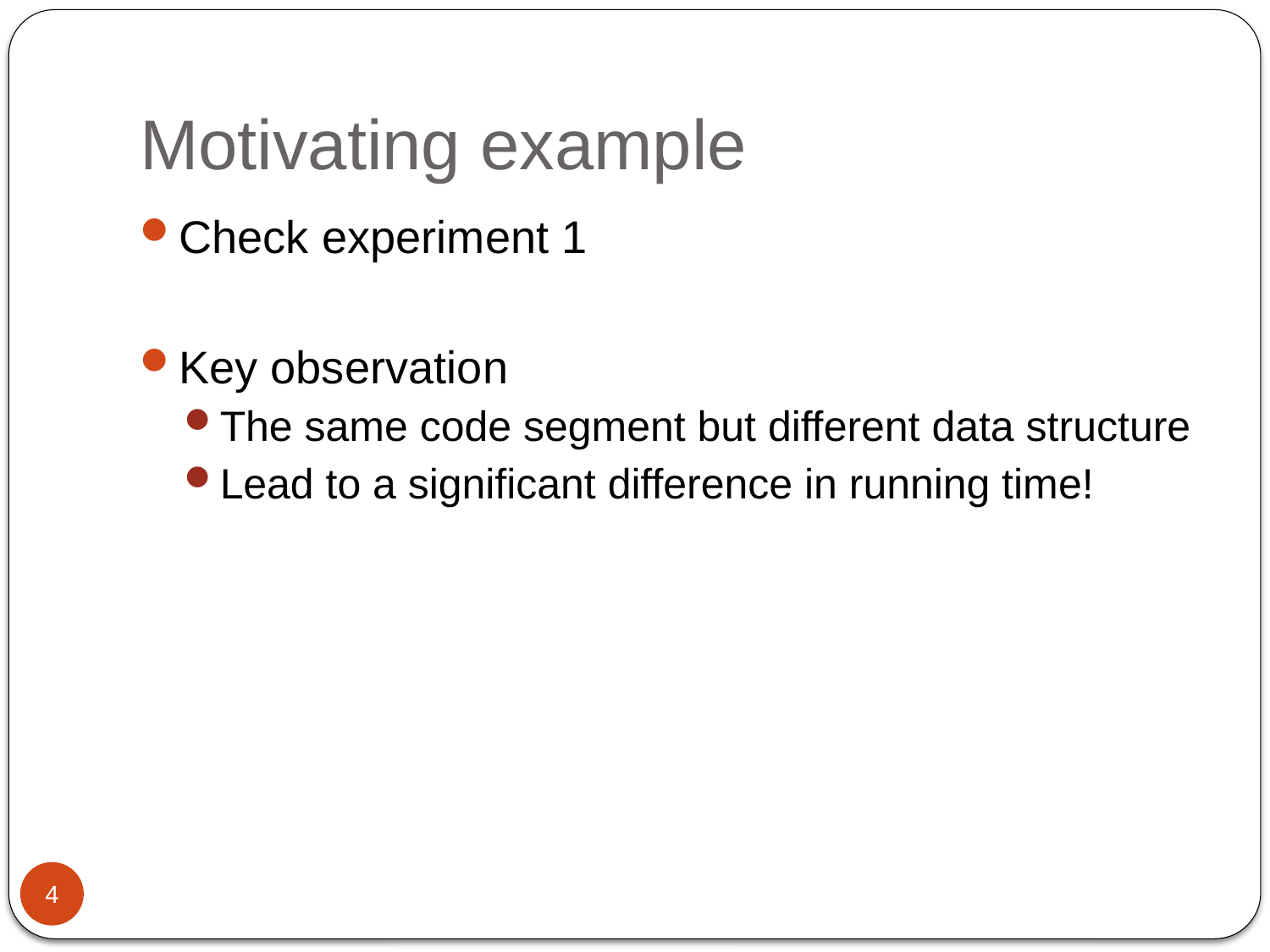

# Motivating example
Check experiment 1

Key observation
The same code segment but different data structure
Lead to a significant difference in running time!
4